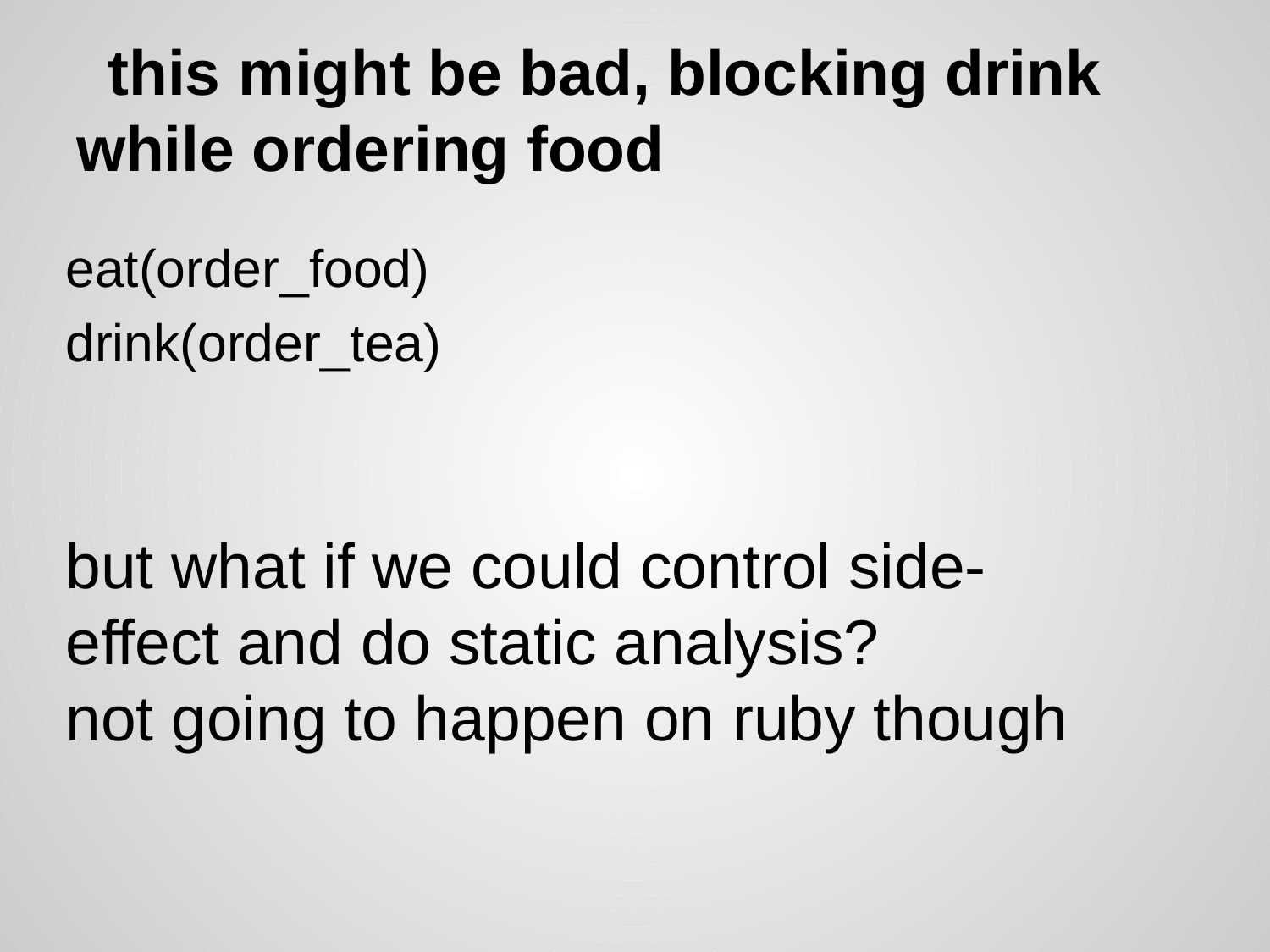

it is possible to address this blocking issue by doing some static analysis, and then we would know that drink(order_tea) doesn't depend on eat(order_food), that is we can make sure that eat(order_food) won't introduce any side-effect, like changing satisfaction points which drink(order_tea) might be depending on (or the random seed, to name a few concrete examples), so on so forth.

then we could make those operations run in parallels. but it would be hard even in a static typing program, not even to mention ruby which is so dynamic, that we cannot know a lot of thing unless we really run it, since that's the nature of dynamic programs.

so -- we cannot have this perfect interface for now, except... umm... in haskell, probably, which we need to control every single side-effect, so we might be able to tell whether they are dependant or not. but i believe even in haskell, this cannot be easily done either. let's see if we can reach that point given another decade.

callbacks are still ideal here since it forces you to explicitly telling the dependency,
then the program could know they could be run in a concurrent way.
# this might be bad, blocking drink while ordering food
eat(order_food)
drink(order_tea)
but what if we could control side-effect and do static analysis?
not going to happen on ruby though